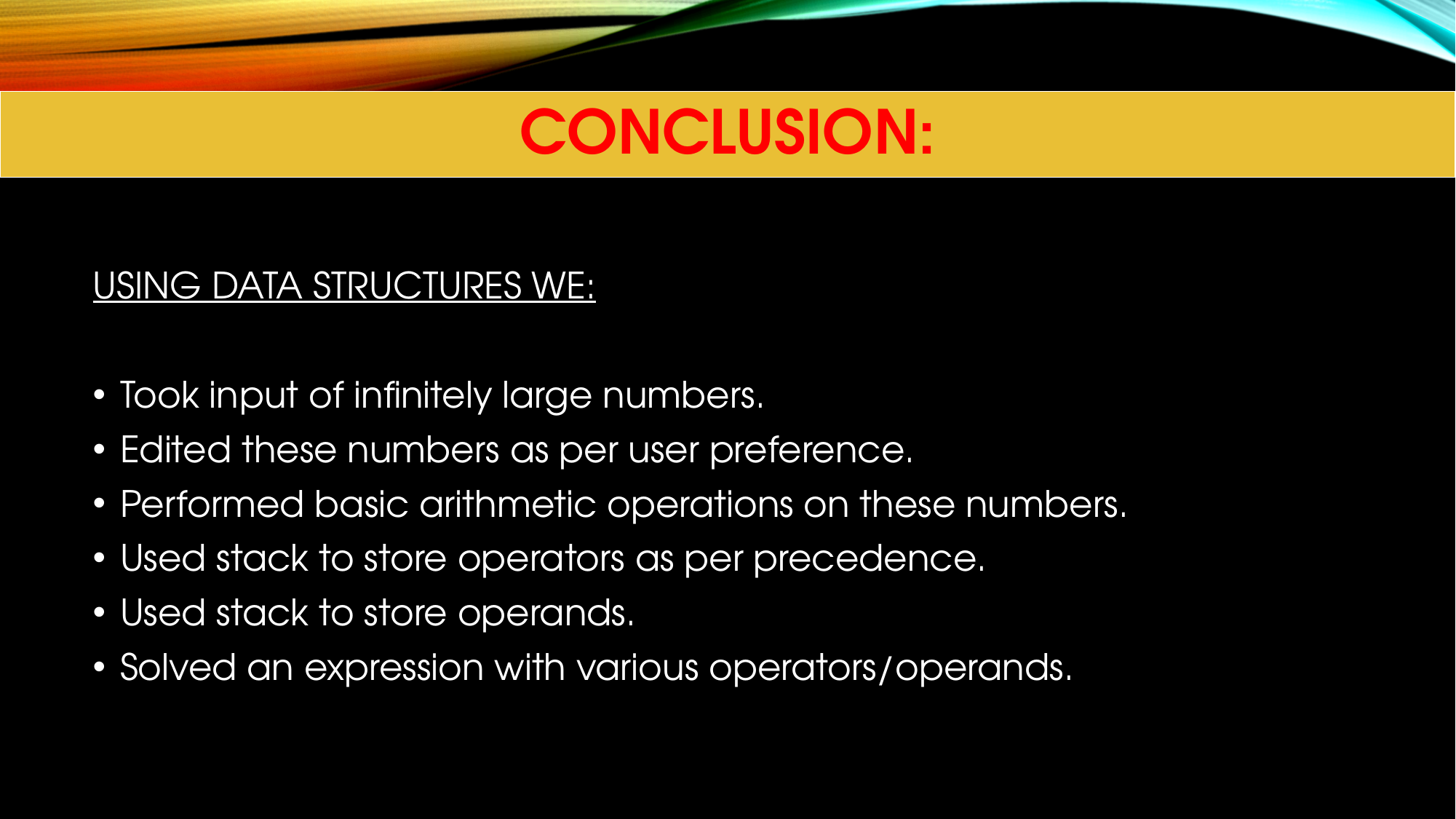

# CONCLUSION:
USING DATA STRUCTURES WE:

Took input of infinitely large numbers.
Edited these numbers as per user preference.
Performed basic arithmetic operations on these numbers.
Used stack to store operators as per precedence.
Used stack to store operands.
Solved an expression with various operators/operands.